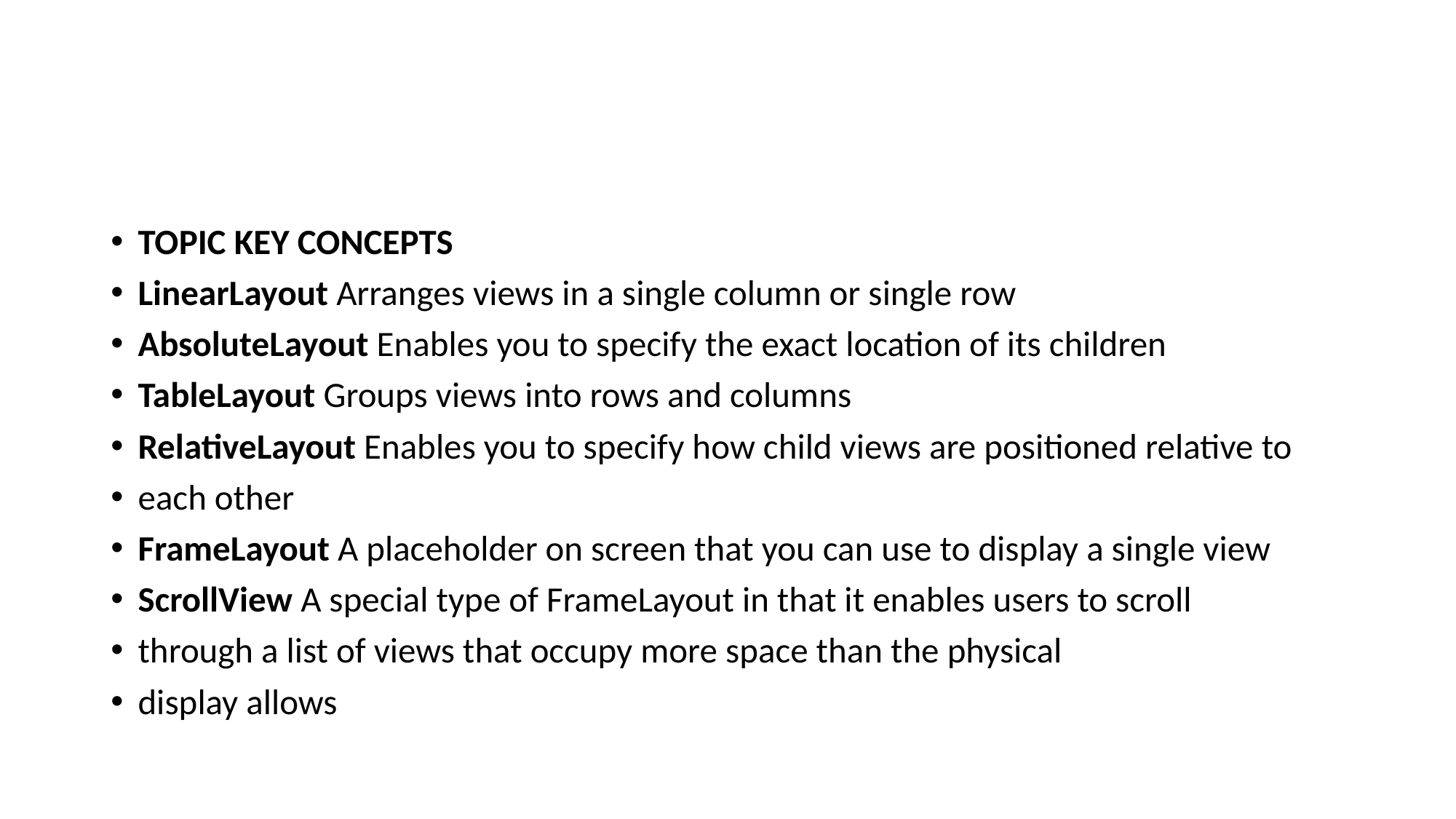

#
TOPIC KEY CONCEPTS
LinearLayout Arranges views in a single column or single row
AbsoluteLayout Enables you to specify the exact location of its children
TableLayout Groups views into rows and columns
RelativeLayout Enables you to specify how child views are positioned relative to
each other
FrameLayout A placeholder on screen that you can use to display a single view
ScrollView A special type of FrameLayout in that it enables users to scroll
through a list of views that occupy more space than the physical
display allows